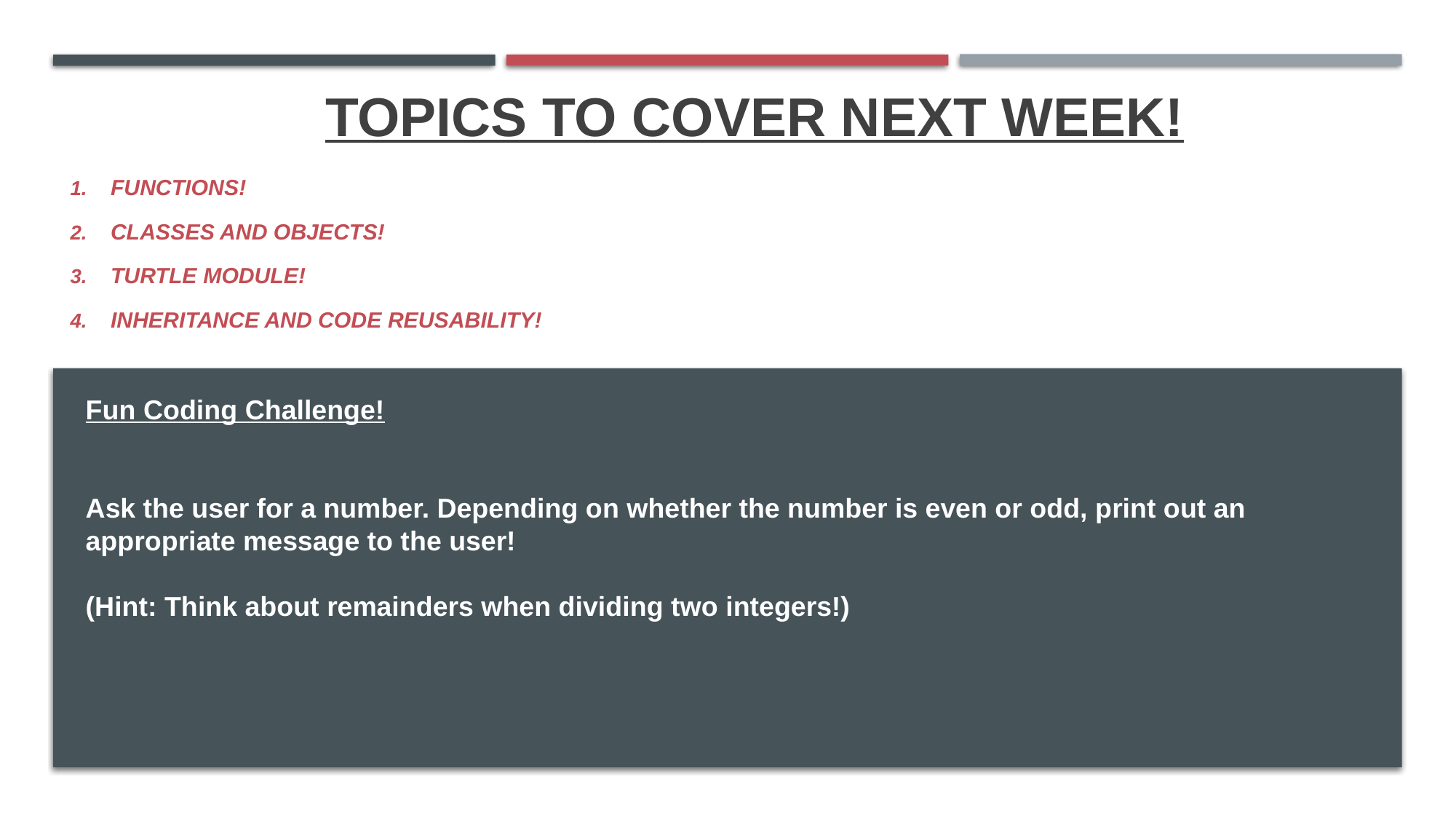

# Topics to cover next week!
Functions!
Classes and objects!
Turtle module!
Inheritance and code reusability!

Fun Coding Challenge!

Ask the user for a number. Depending on whether the number is even or odd, print out an appropriate message to the user!

(Hint: Think about remainders when dividing two integers!)